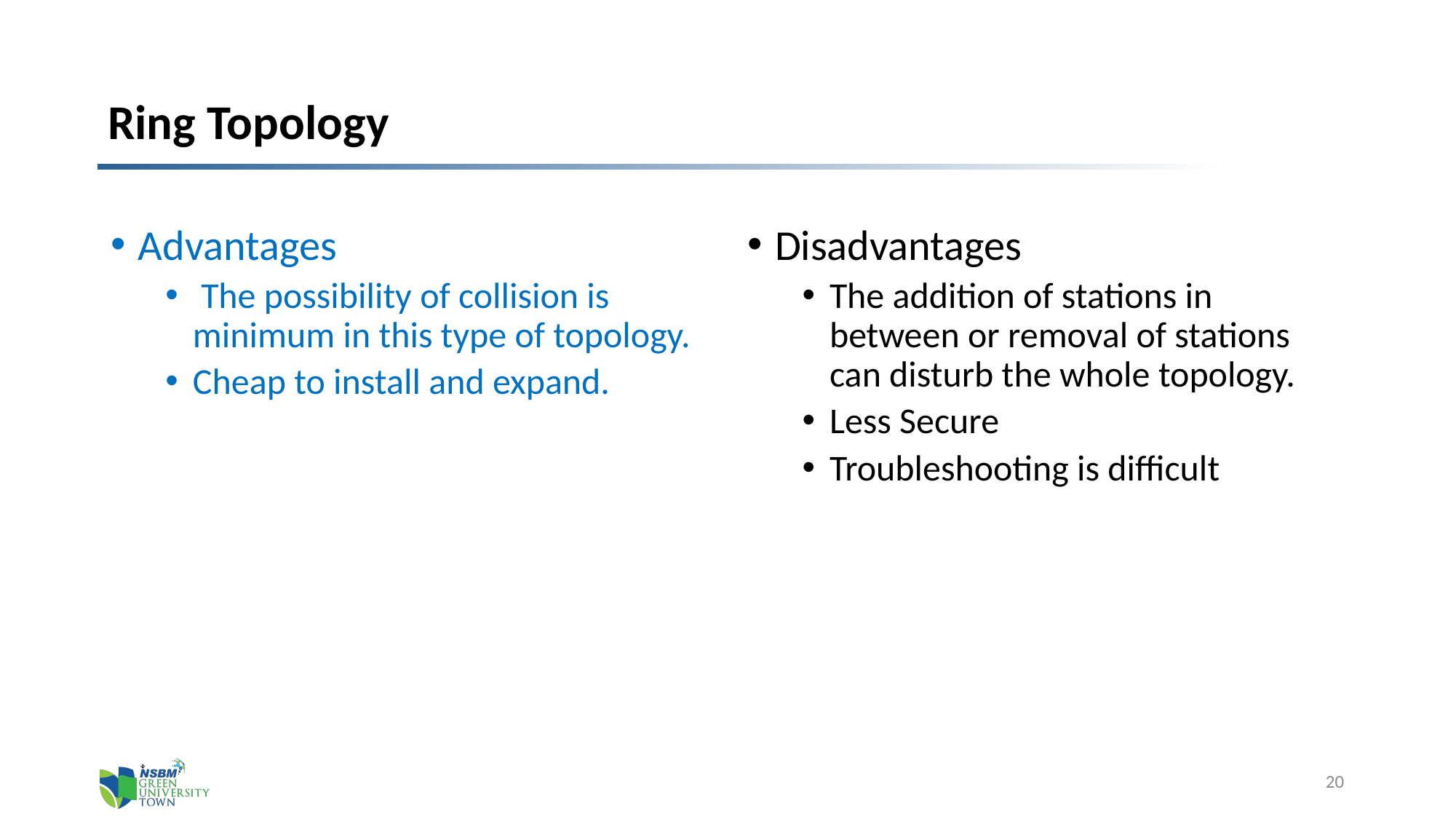

# Ring Topology
Advantages
 The possibility of collision is minimum in this type of topology.
Cheap to install and expand.
Disadvantages
The addition of stations in between or removal of stations can disturb the whole topology.
Less Secure
Troubleshooting is difficult
20